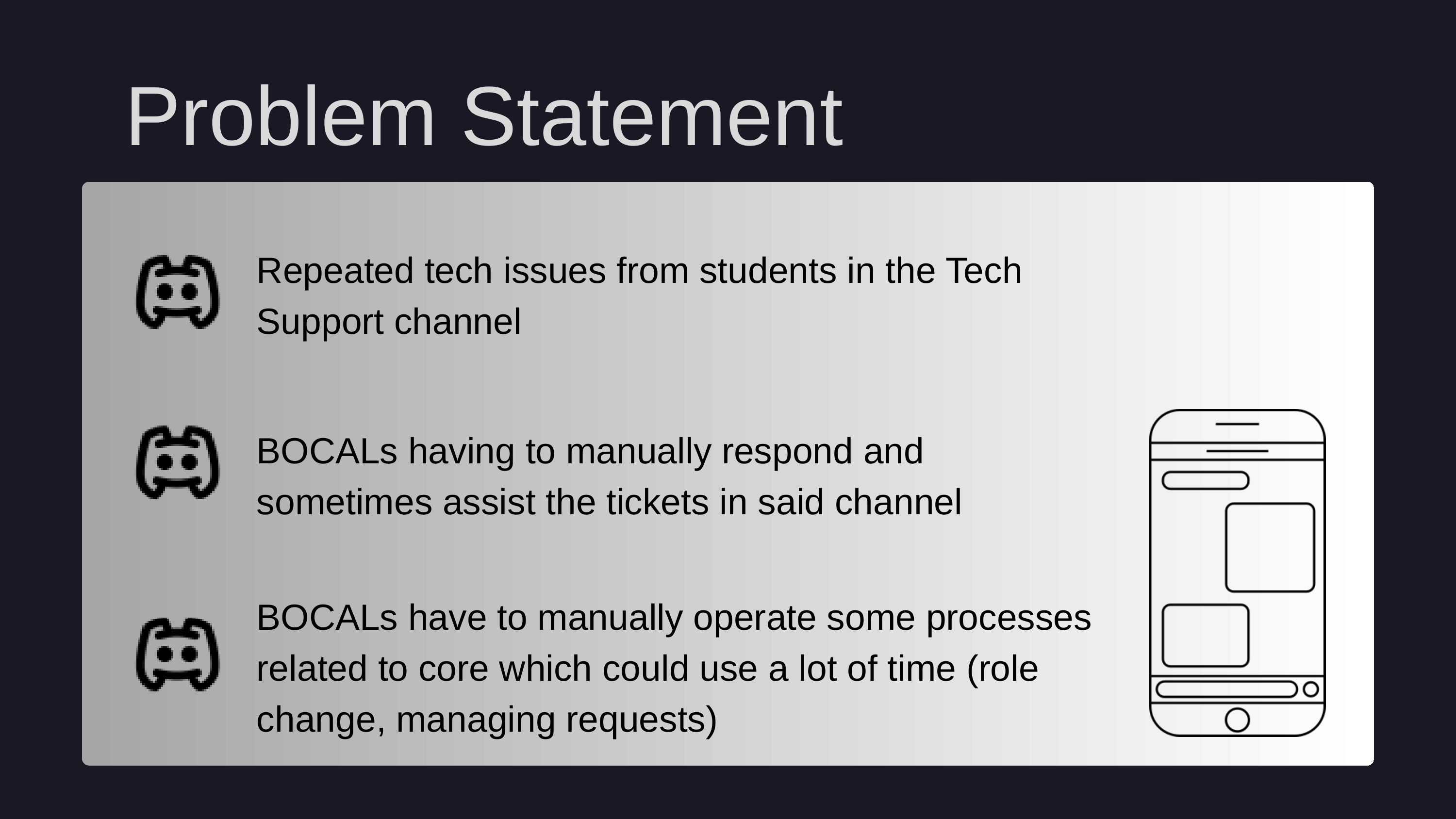

Problem Statement

Repeated tech issues from students in the Tech Support channel

BOCALs having to manually respond and sometimes assist the tickets in said channel

BOCALs have to manually operate some processes related to core which could use a lot of time (role change, managing requests)